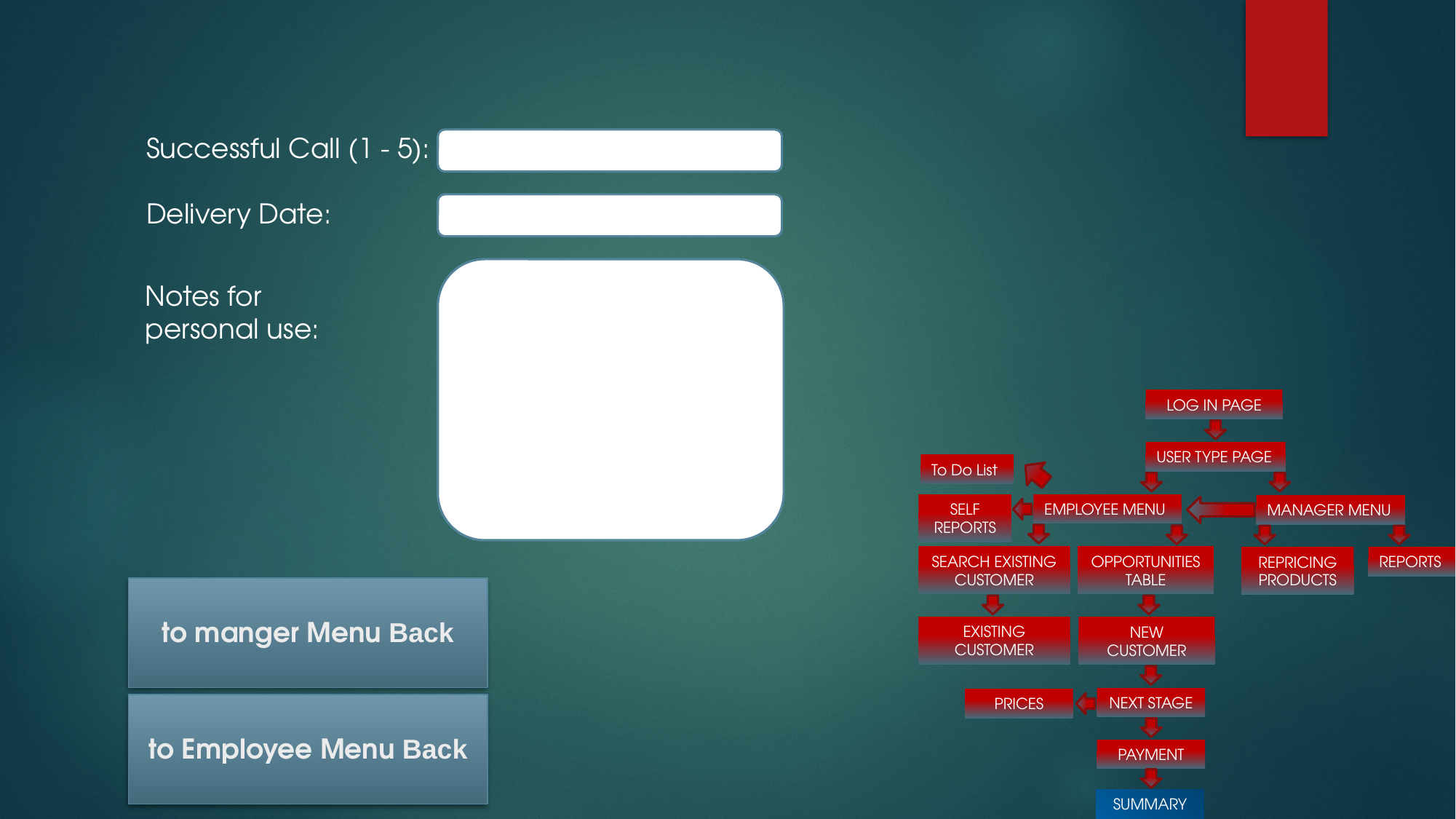

Successful Call (1 - 5):

Delivery Date:

Notes for
personal use:
LOG IN PAGE

USER TYPE PAGE
To Do List

EMPLOYEE MENU
SELF REPORTS
MANAGER MENU

SEARCH EXISTING CUSTOMER
OPPORTUNITIES TABLE
REPORTS
REPRICING PRODUCTS
Back to manger Menu

EXISTING CUSTOMER
NEW CUSTOMER

NEXT STAGE
PRICES

Back to Employee Menu

PAYMENT

SUMMARY